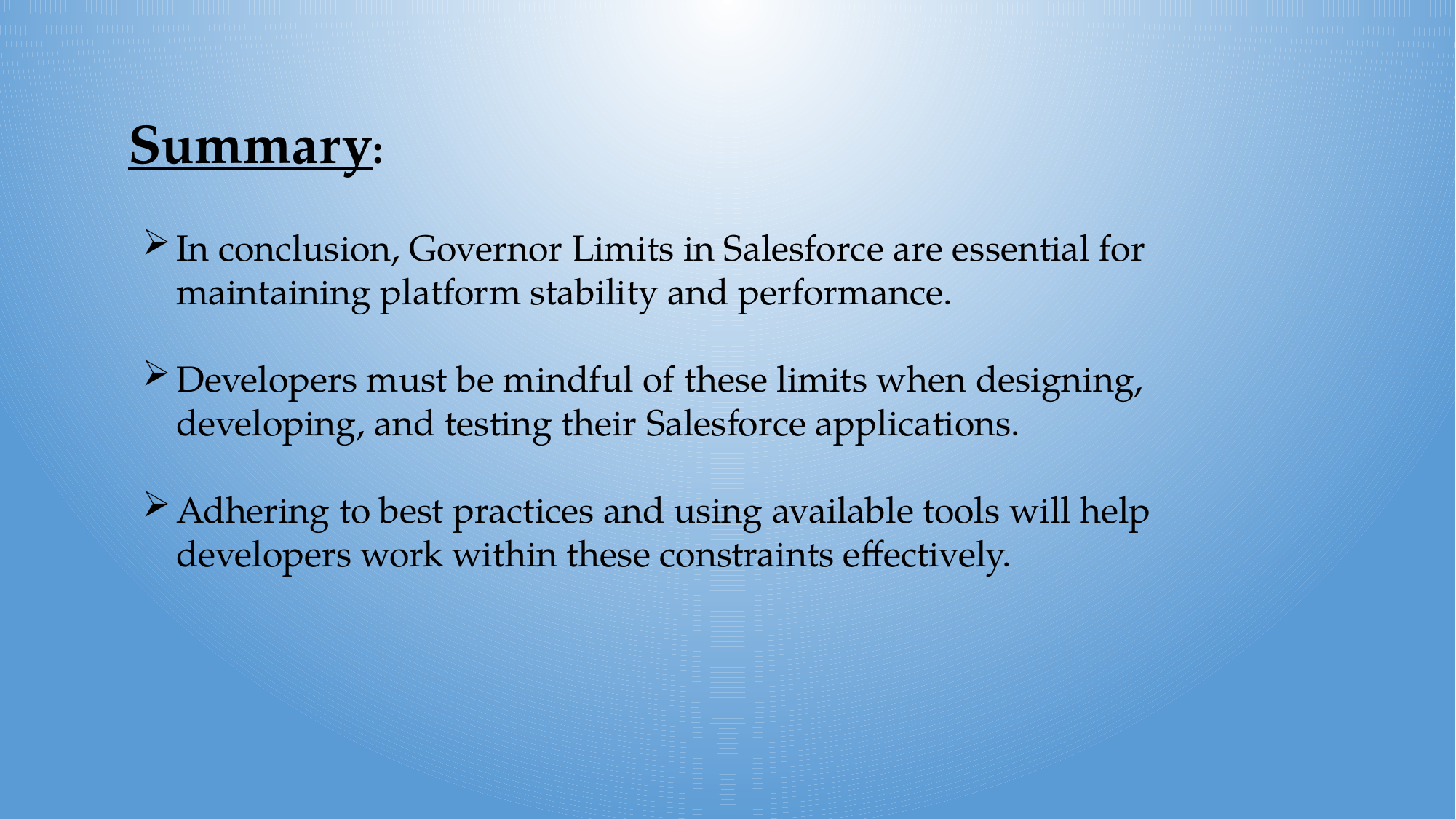

Summary:
In conclusion, Governor Limits in Salesforce are essential for maintaining platform stability and performance.

Developers must be mindful of these limits when designing, developing, and testing their Salesforce applications.

Adhering to best practices and using available tools will help developers work within these constraints effectively.